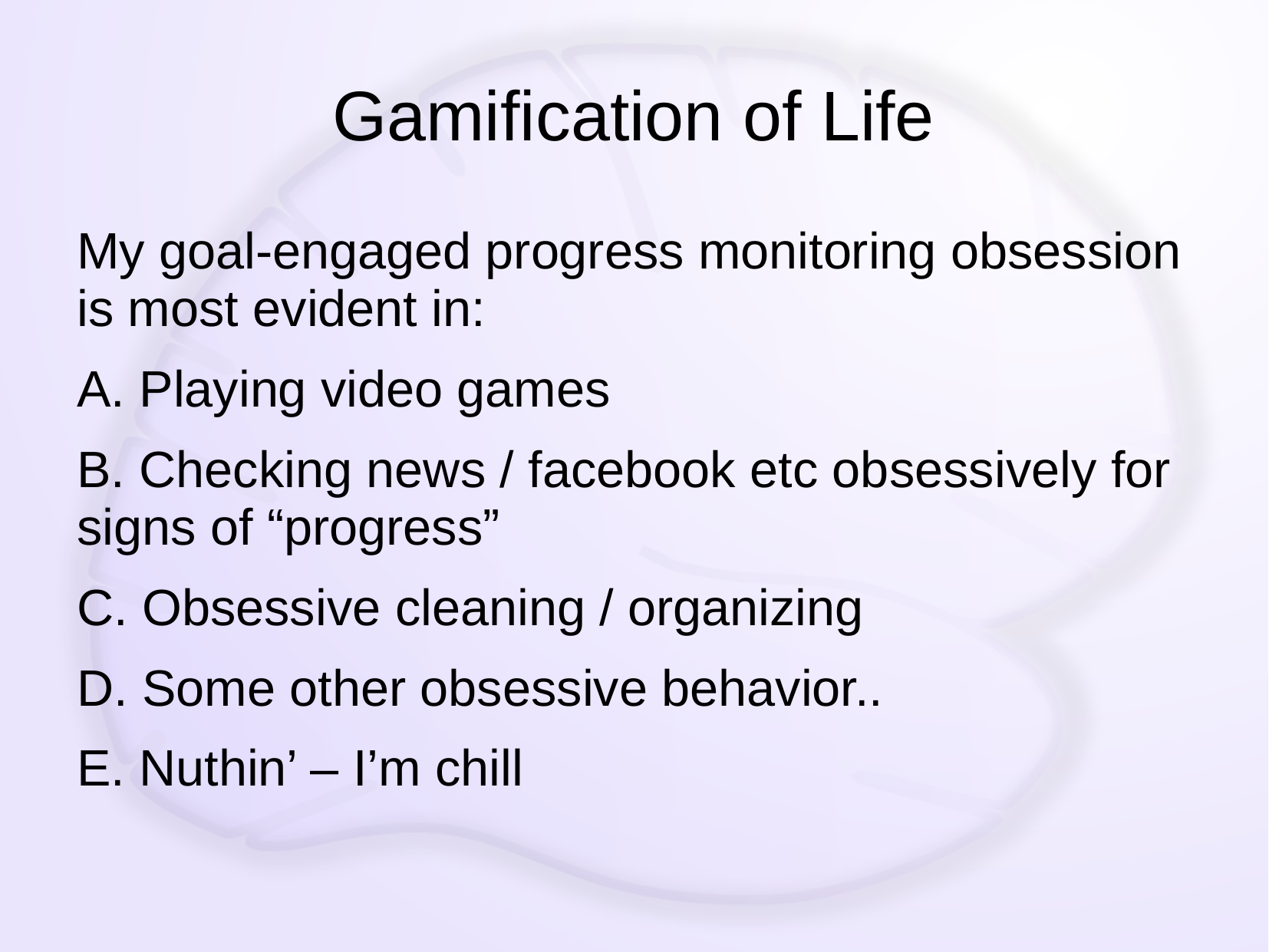

# Gamification of Life
My goal-engaged progress monitoring obsession is most evident in:
A. Playing video games
B. Checking news / facebook etc obsessively for signs of “progress”
C. Obsessive cleaning / organizing
D. Some other obsessive behavior..
E. Nuthin’ – I’m chill